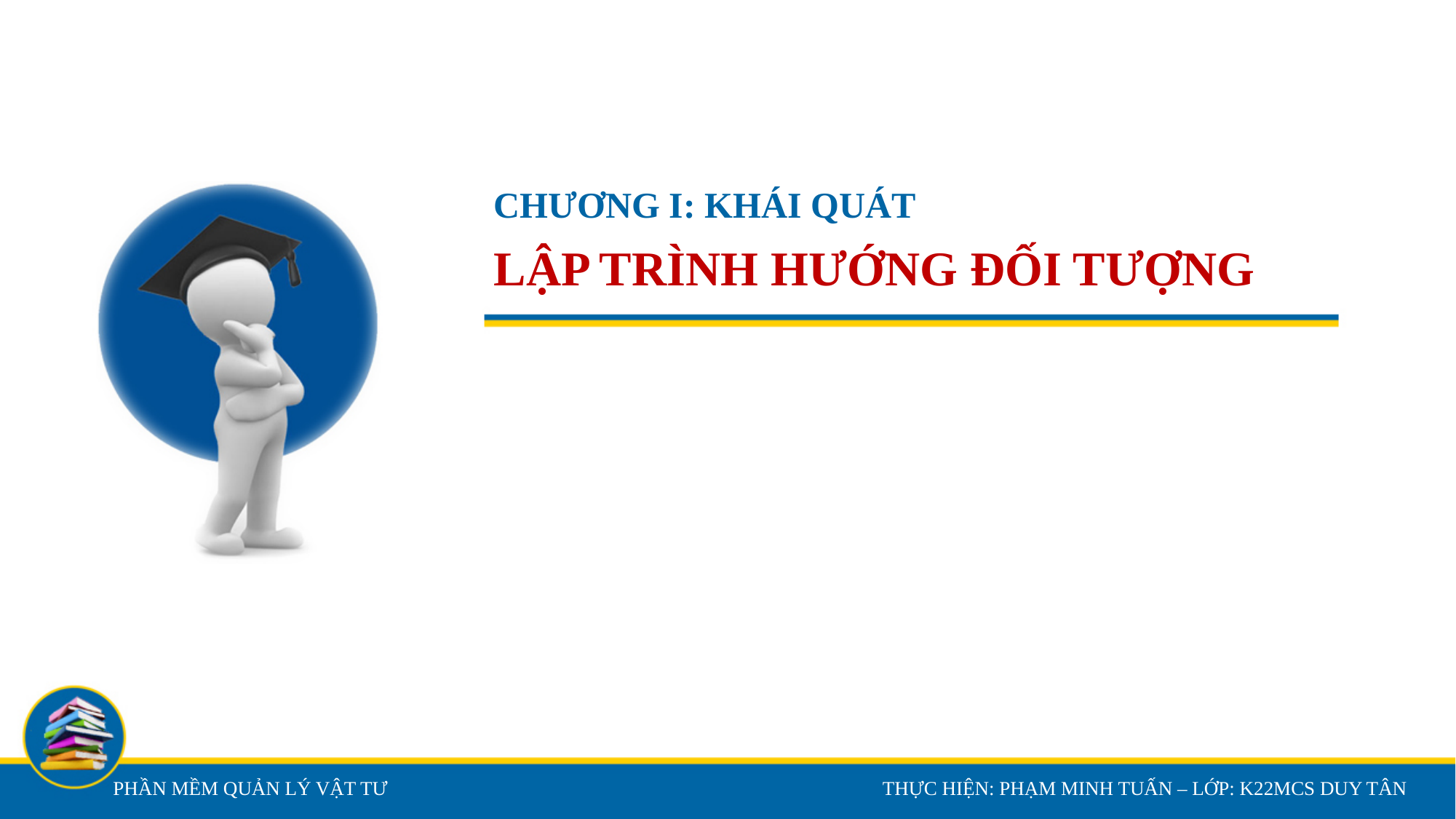

CHƯƠNG I: KHÁI QUÁT
# LẬP TRÌNH HƯỚNG ĐỐI TƯỢNG